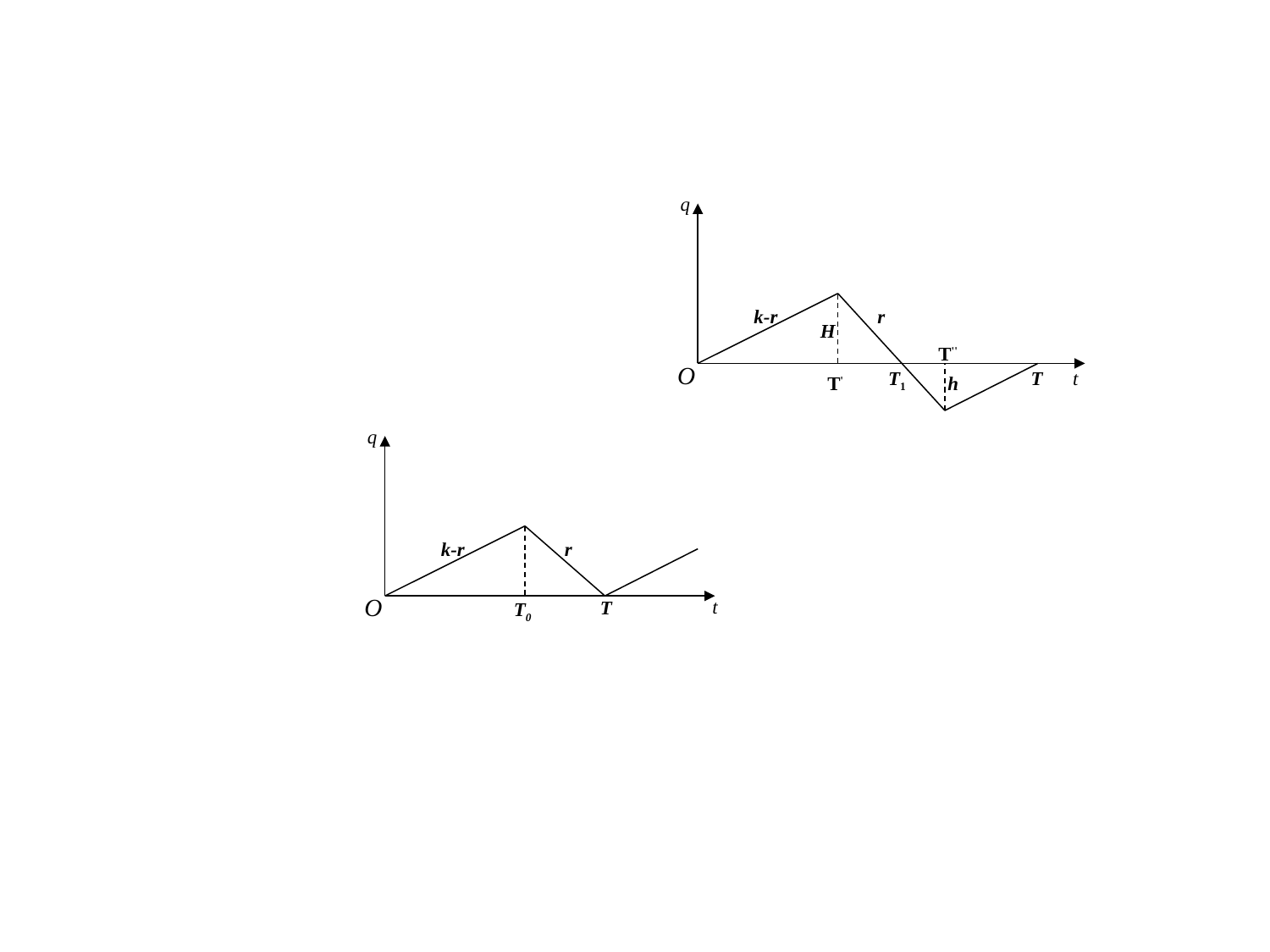

q
k-r
r
H
T''
T'
O
T1
T
t
h
q
k-r
r
O
t
T
T0